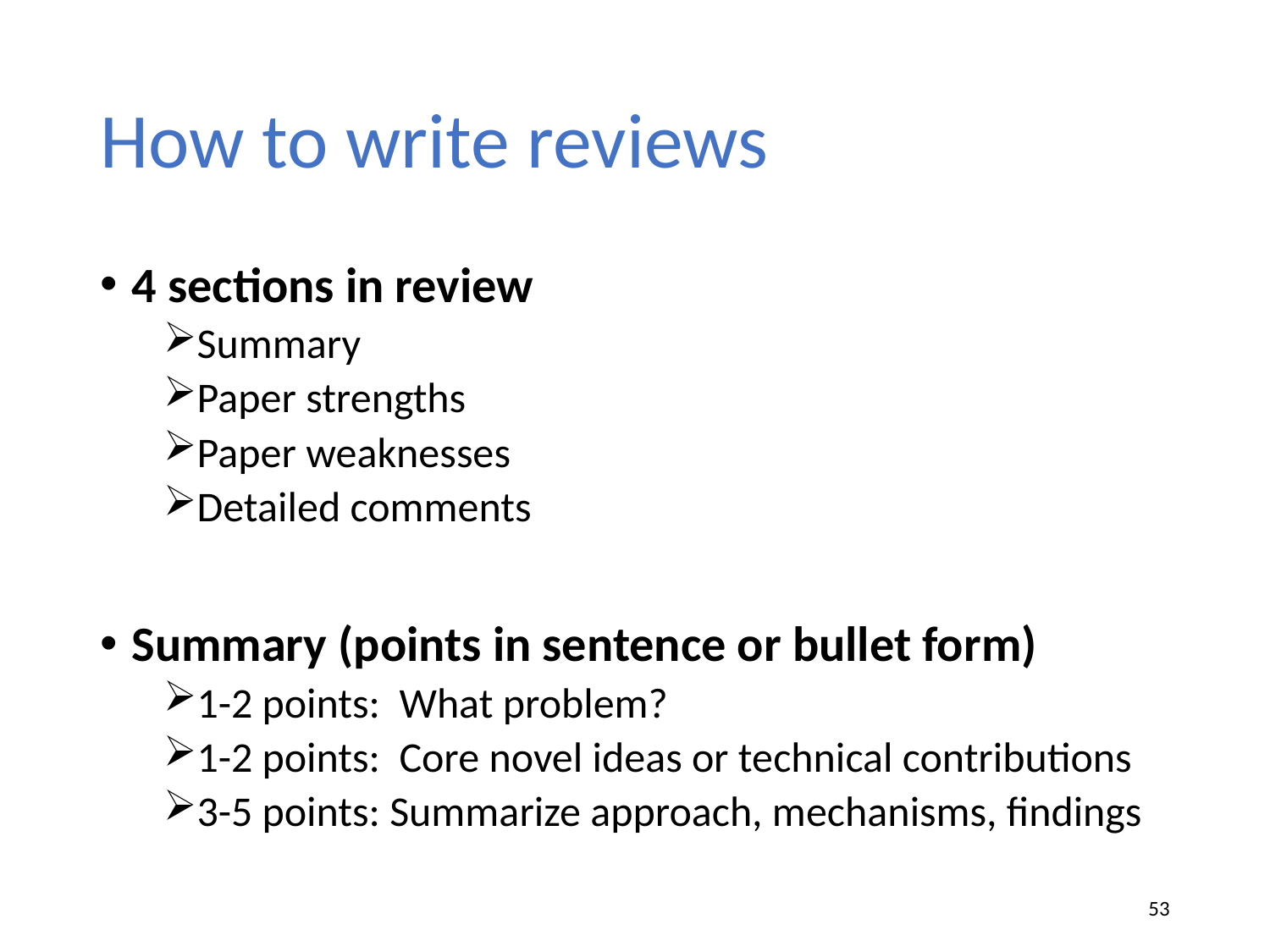

# How to write reviews
4 sections in review
Summary
Paper strengths
Paper weaknesses
Detailed comments

Summary (points in sentence or bullet form)
1-2 points:  What problem?
1-2 points:  Core novel ideas or technical contributions
3-5 points: Summarize approach, mechanisms, findings
53